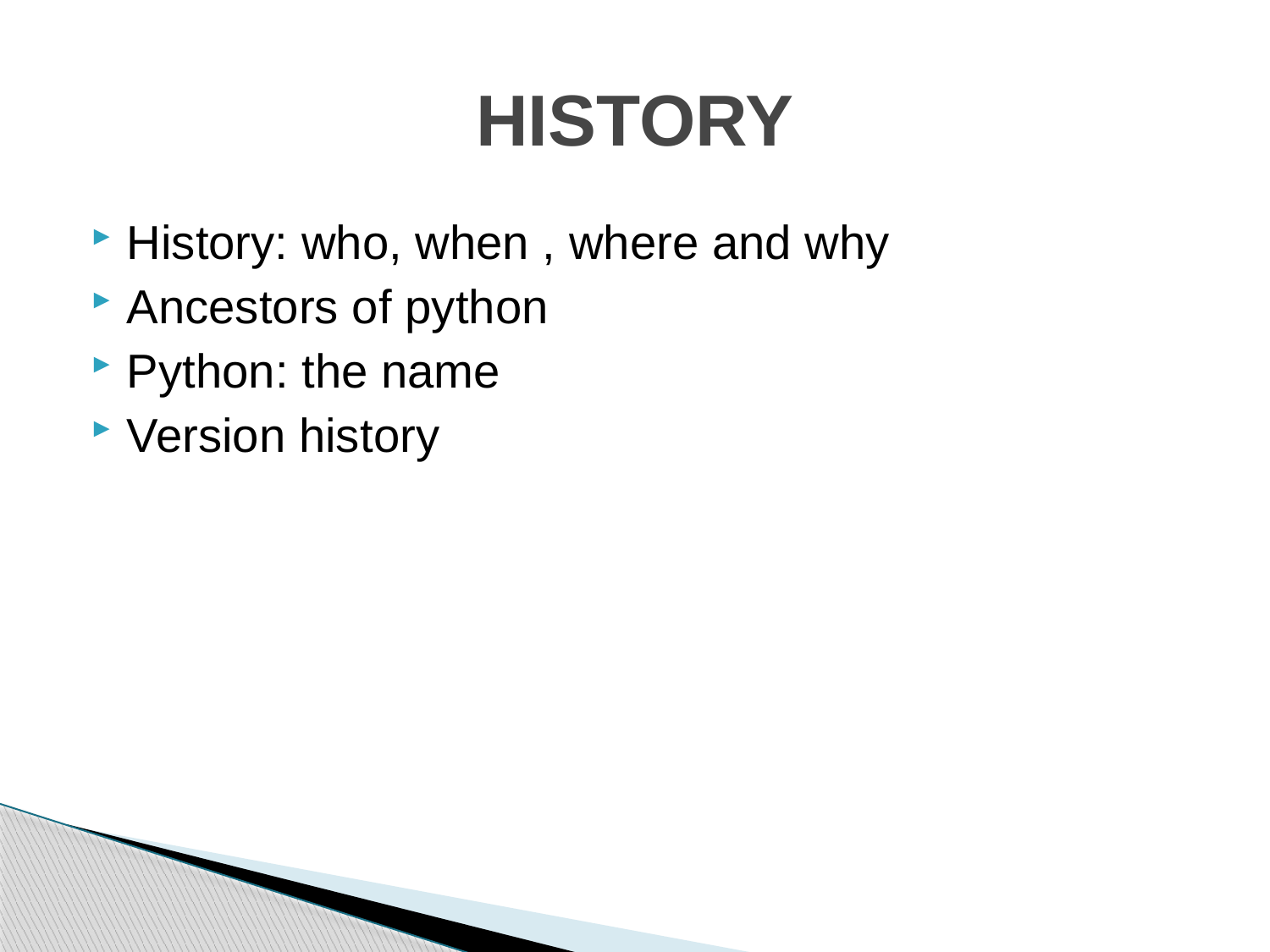

# HISTORY
History: who, when , where and why
Ancestors of python
Python: the name
Version history